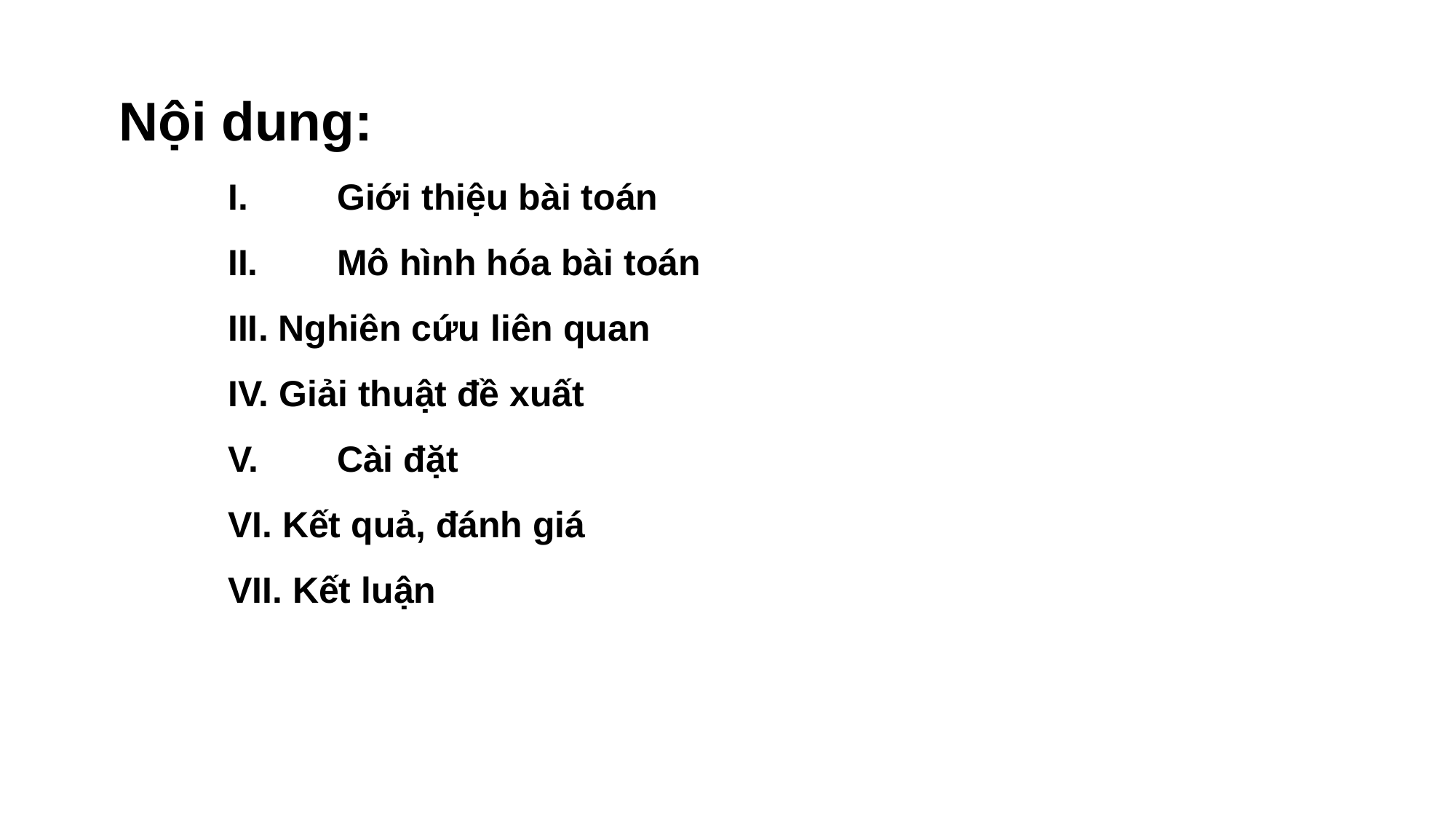

Nội dung:
	I. 	Giới thiệu bài toán
	II. 	Mô hình hóa bài toán
	III. Nghiên cứu liên quan
	IV. Giải thuật đề xuất
	V.	Cài đặt
	VI. Kết quả, đánh giá
	VII. Kết luận